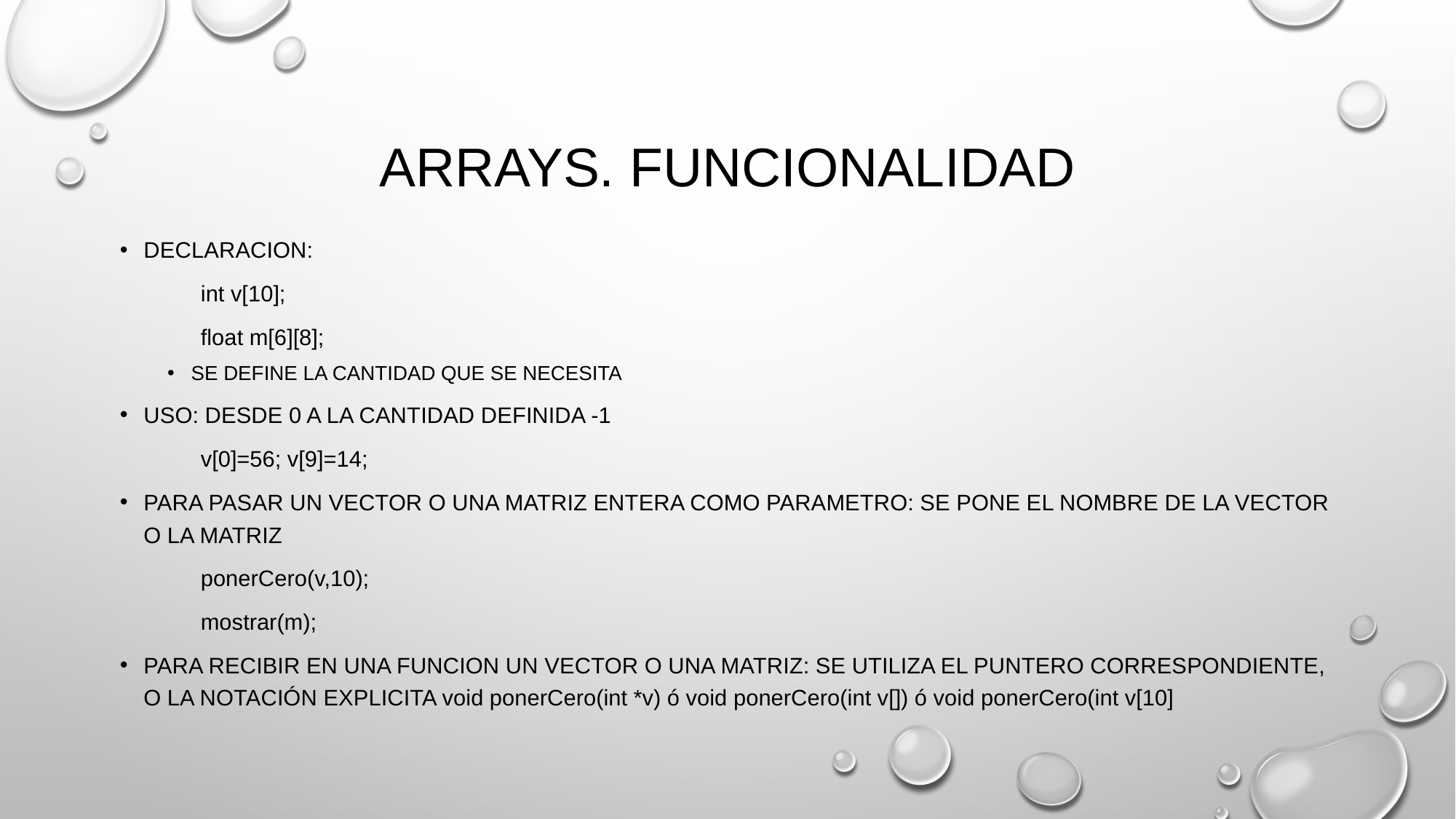

# Arrays. FUNCIONALIDAD
Declaracion:
	int v[10];
	float m[6][8];
SE DEFINE LA CANTIDAD QUE SE NECESITA
USO: DESDE 0 A LA CANTIDAD DEFINIDA -1
	v[0]=56; v[9]=14;
PARA PASAR UN VECTOR O UNA MATRIZ ENTERA COMO PARAMETRO: SE PONE EL NOMBRE DE LA VECTOR O LA MATRIZ
	ponerCero(v,10);
	mostrar(m);
PARA RECIBIR EN UNA FUNCION UN VECTOR O UNA MATRIZ: SE UTILIZA EL PUNTERO CORRESPONDIENTE, O LA NOTACIÓN EXPLICITA void ponerCero(int *v) ó void ponerCero(int v[]) ó void ponerCero(int v[10]